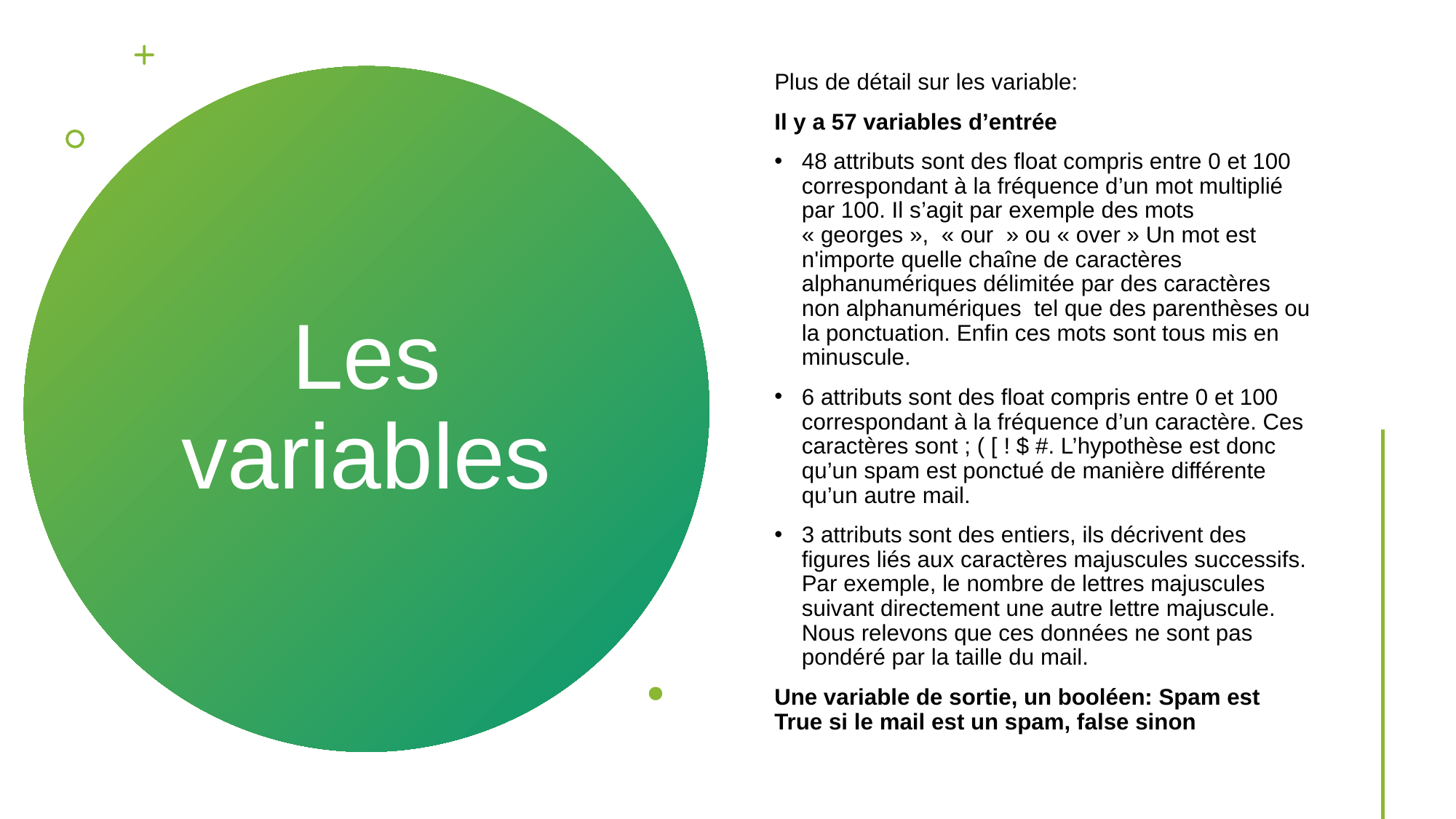

Plus de détail sur les variable:
Il y a 57 variables d’entrée
48 attributs sont des float compris entre 0 et 100 correspondant à la fréquence d’un mot multiplié par 100. Il s’agit par exemple des mots « georges »,  « our  » ou « over » Un mot est n'importe quelle chaîne de caractères alphanumériques délimitée par des caractères non alphanumériques  tel que des parenthèses ou la ponctuation. Enfin ces mots sont tous mis en minuscule.
6 attributs sont des float compris entre 0 et 100 correspondant à la fréquence d’un caractère. Ces caractères sont ; ( [ ! $ #. L’hypothèse est donc qu’un spam est ponctué de manière différente qu’un autre mail.
3 attributs sont des entiers, ils décrivent des figures liés aux caractères majuscules successifs. Par exemple, le nombre de lettres majuscules suivant directement une autre lettre majuscule. Nous relevons que ces données ne sont pas pondéré par la taille du mail.
Une variable de sortie, un booléen: Spam est True si le mail est un spam, false sinon

# Les variables